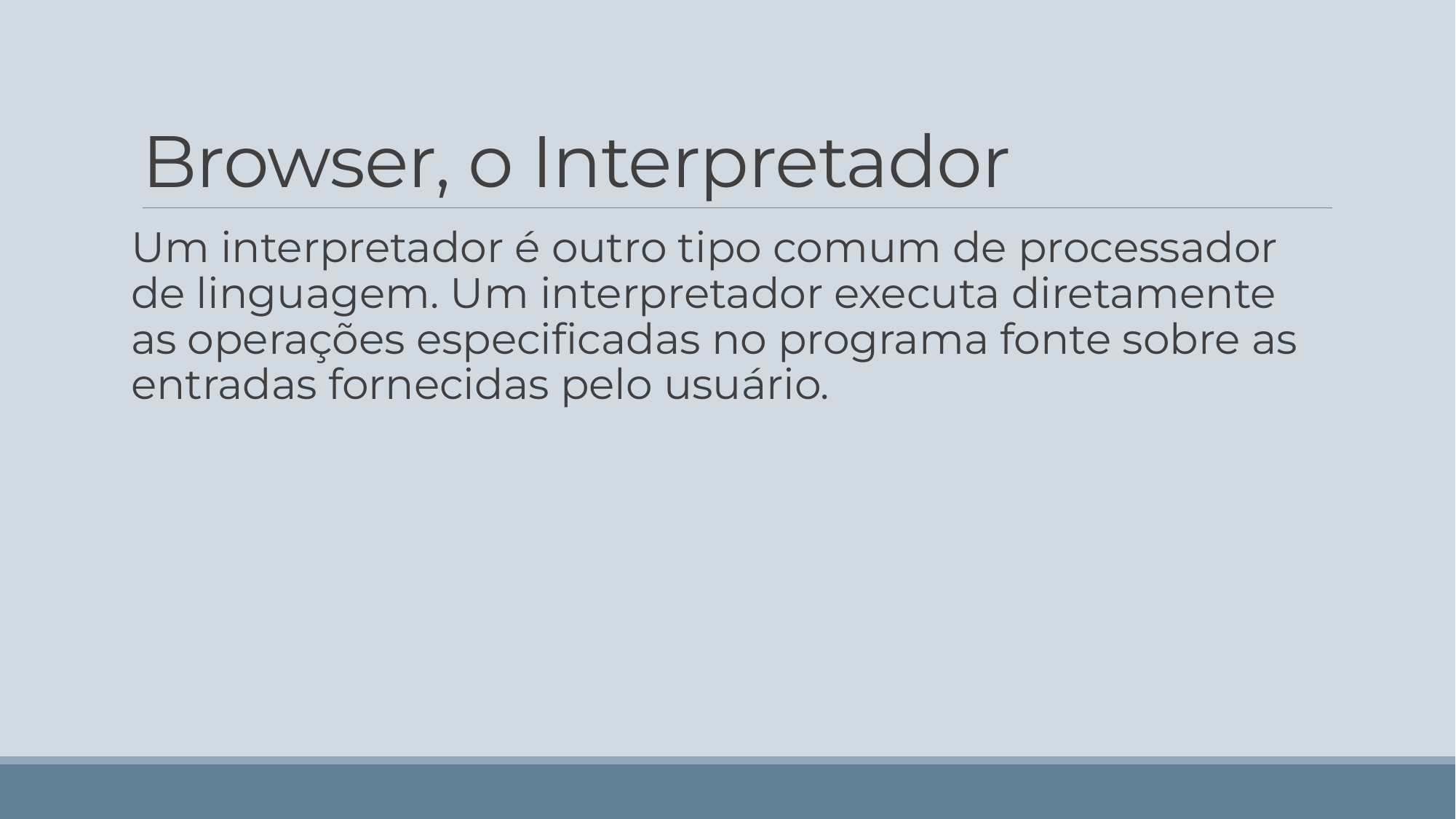

# Browser, o Interpretador
Um interpretador é outro tipo comum de processador de linguagem. Um interpretador executa diretamente as operações especificadas no programa fonte sobre as entradas fornecidas pelo usuário.